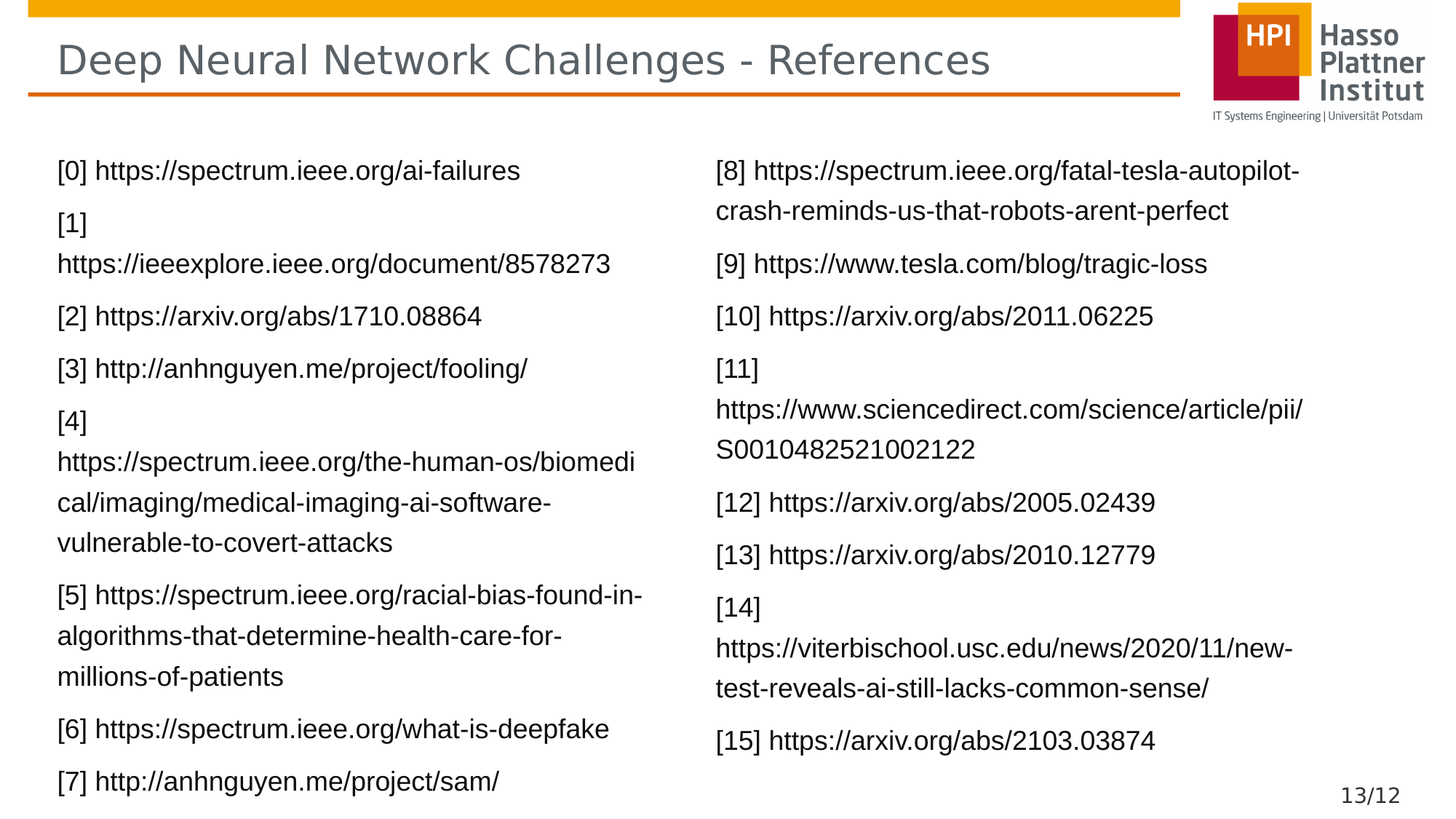

# Deep Neural Network Challenges - References
[0] https://spectrum.ieee.org/ai-failures
[1] https://ieeexplore.ieee.org/document/8578273
[2] https://arxiv.org/abs/1710.08864
[3] http://anhnguyen.me/project/fooling/
[4] https://spectrum.ieee.org/the-human-os/biomedical/imaging/medical-imaging-ai-software-vulnerable-to-covert-attacks
[5] https://spectrum.ieee.org/racial-bias-found-in-algorithms-that-determine-health-care-for-millions-of-patients
[6] https://spectrum.ieee.org/what-is-deepfake
[7] http://anhnguyen.me/project/sam/
[8] https://spectrum.ieee.org/fatal-tesla-autopilot-crash-reminds-us-that-robots-arent-perfect
[9] https://www.tesla.com/blog/tragic-loss
[10] https://arxiv.org/abs/2011.06225
[11] https://www.sciencedirect.com/science/article/pii/S0010482521002122
[12] https://arxiv.org/abs/2005.02439
[13] https://arxiv.org/abs/2010.12779
[14] https://viterbischool.usc.edu/news/2020/11/new-test-reveals-ai-still-lacks-common-sense/
[15] https://arxiv.org/abs/2103.03874